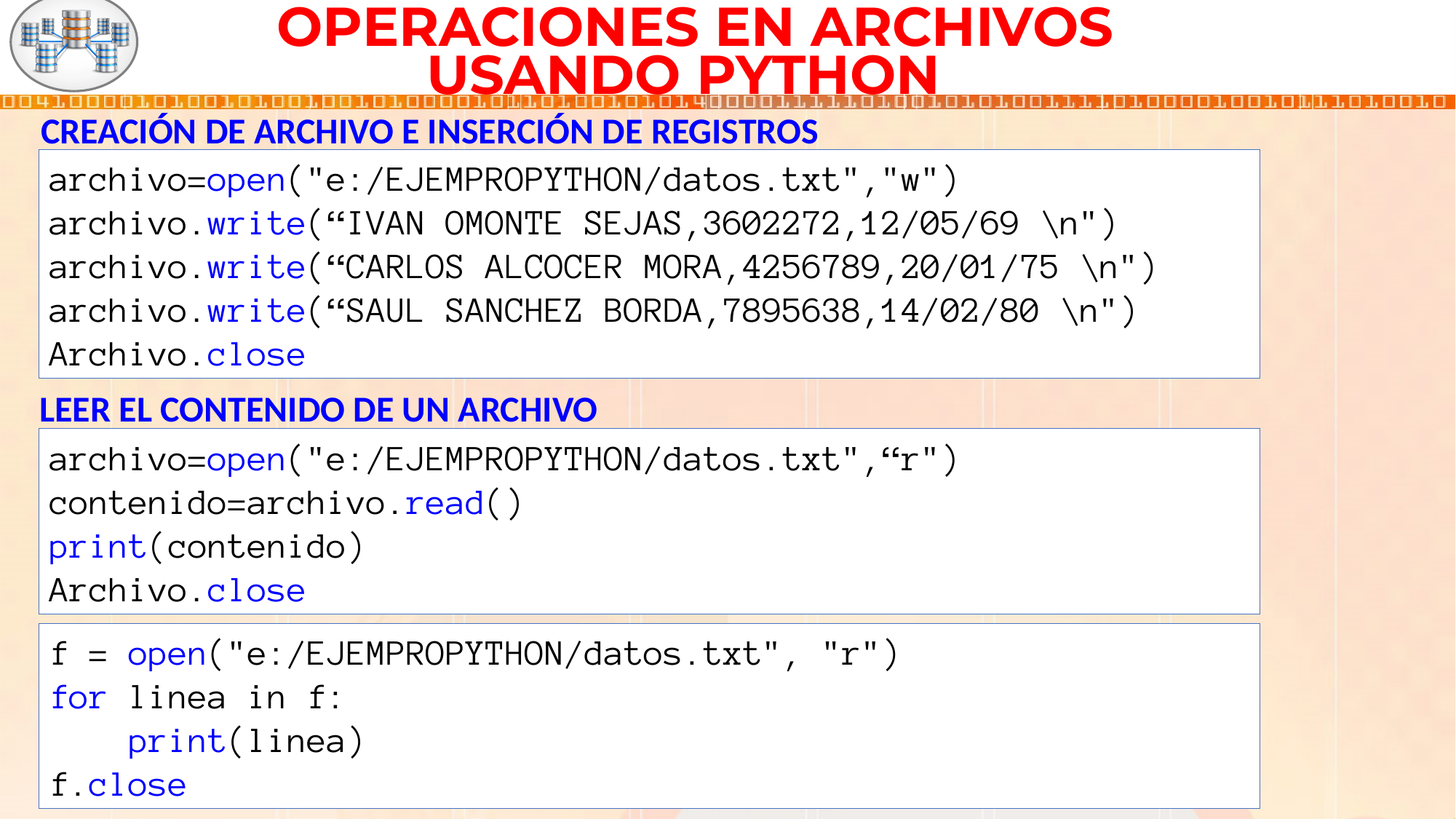

OPERACIONES EN ARCHIVOS
USANDO PYTHON
CREACIÓN DE ARCHIVO E INSERCIÓN DE REGISTROS
archivo=open("e:/EJEMPROPYTHON/datos.txt","w")
archivo.write(“IVAN OMONTE SEJAS,3602272,12/05/69 \n")
archivo.write(“CARLOS ALCOCER MORA,4256789,20/01/75 \n")
archivo.write(“SAUL SANCHEZ BORDA,7895638,14/02/80 \n")
Archivo.close
LEER EL CONTENIDO DE UN ARCHIVO
archivo=open("e:/EJEMPROPYTHON/datos.txt",“r")
contenido=archivo.read()
print(contenido)
Archivo.close
f = open("e:/EJEMPROPYTHON/datos.txt", "r")
for linea in f:
    print(linea)
f.close